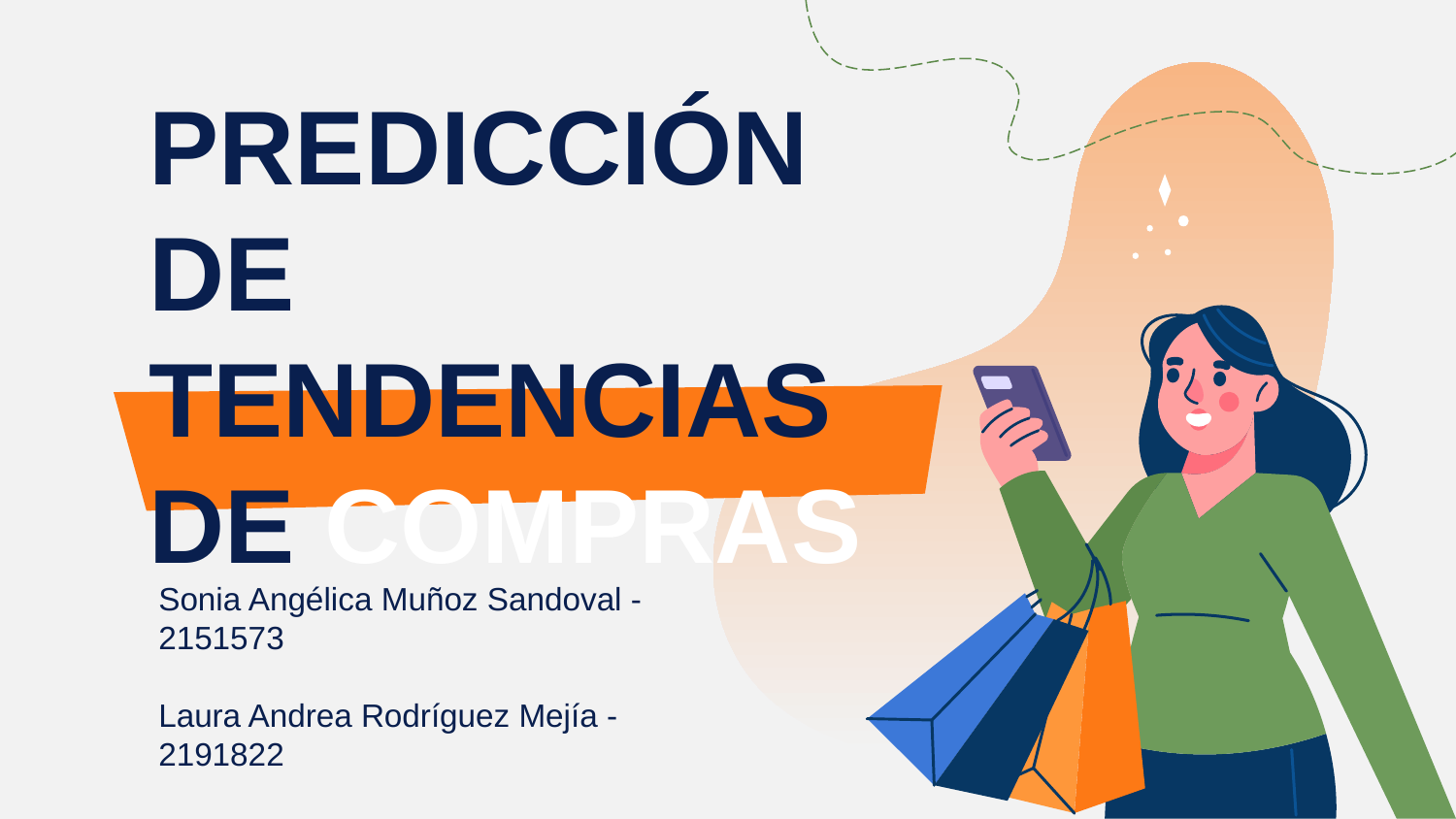

# PREDICCIÓN DE TENDENCIAS DE COMPRAS

Sonia Angélica Muñoz Sandoval - 2151573

Laura Andrea Rodríguez Mejía - 2191822